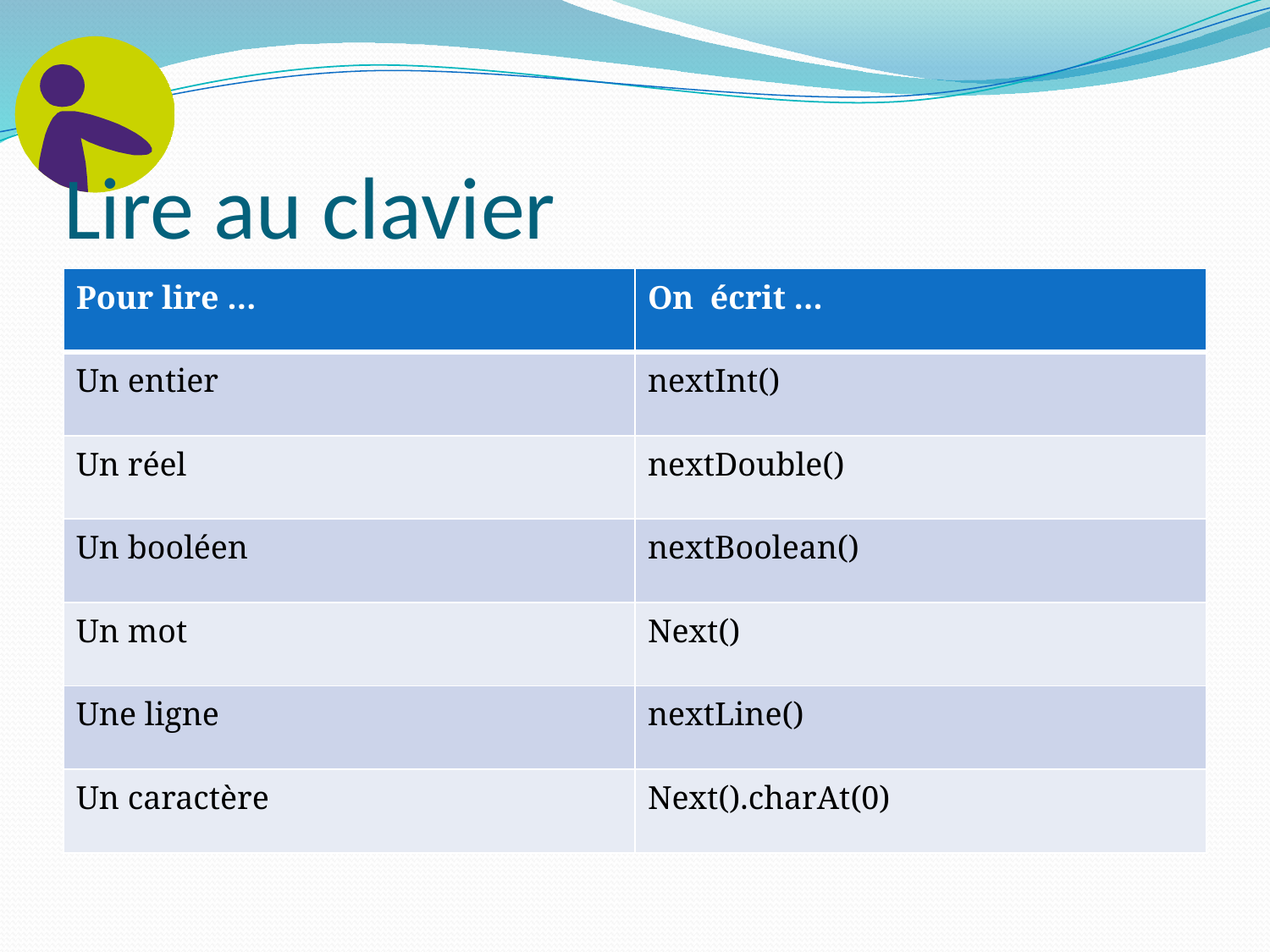

# Lire au clavier
| Pour lire … | On écrit … |
| --- | --- |
| Un entier | nextInt() |
| Un réel | nextDouble() |
| Un booléen | nextBoolean() |
| Un mot | Next() |
| Une ligne | nextLine() |
| Un caractère | Next().charAt(0) |